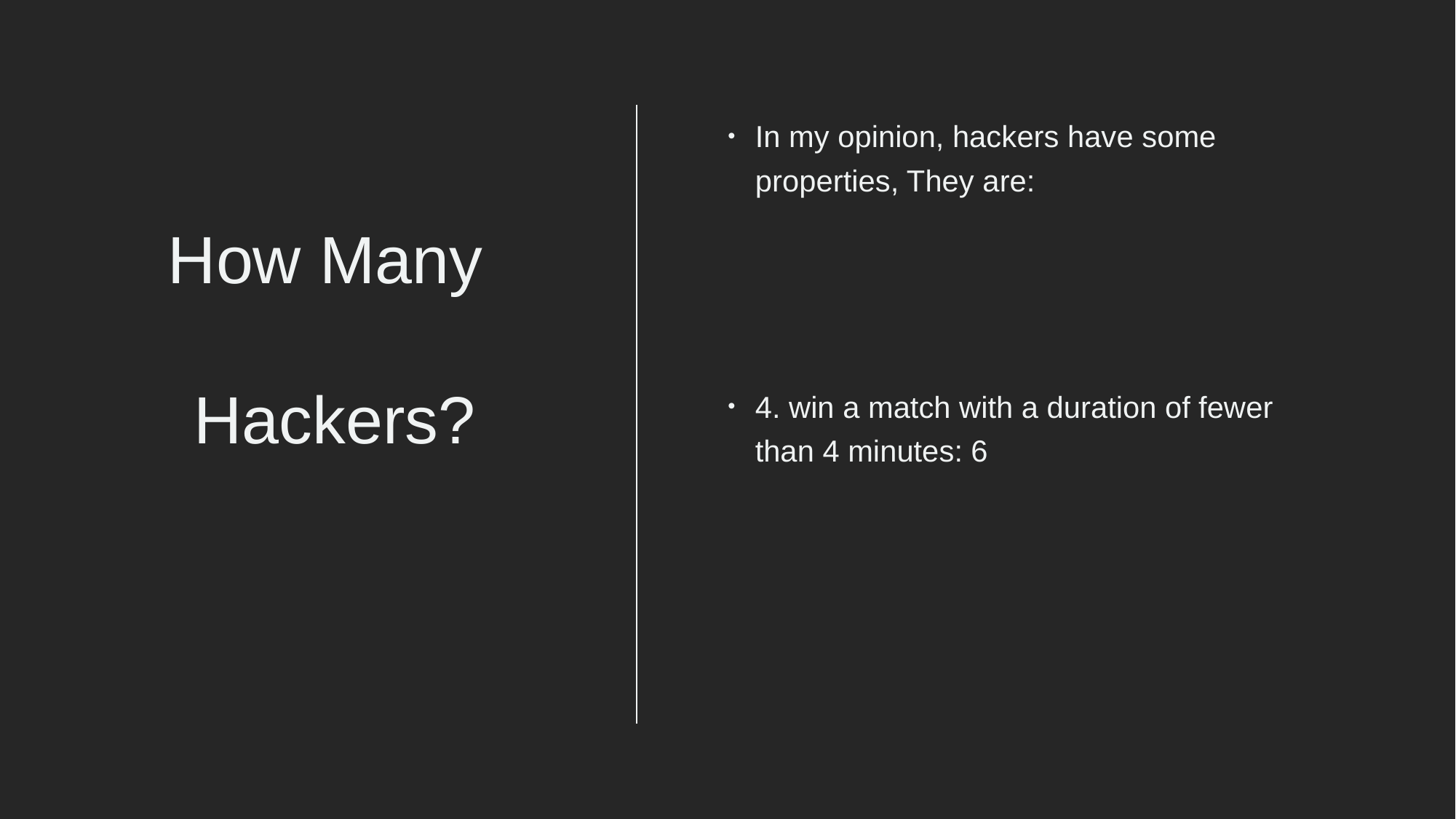

In my opinion, hackers have some properties, They are:
4. win a match with a duration of fewer than 4 minutes: 6

# How Many Hackers?